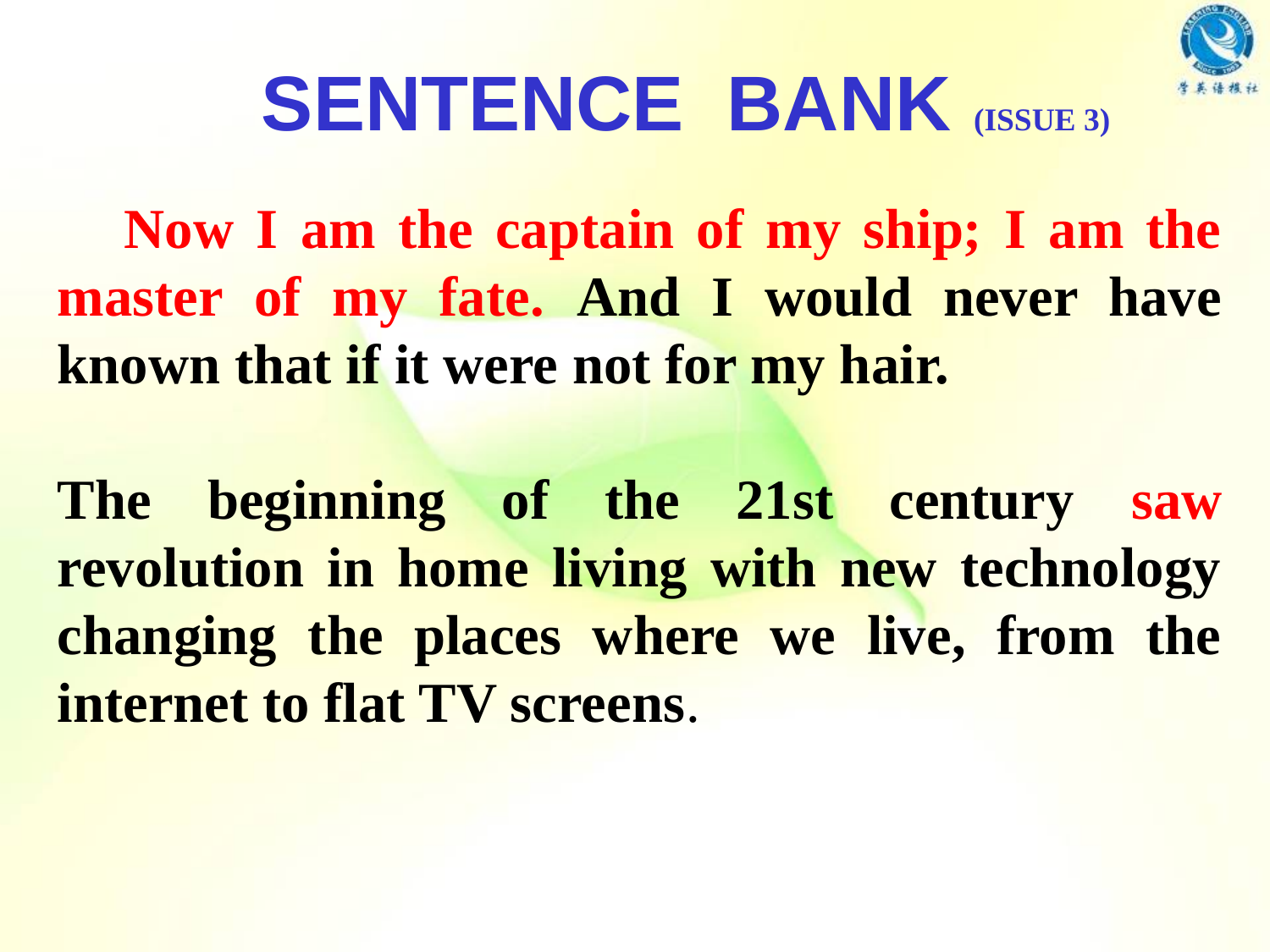

SENTENCE  BANK (ISSUE 3)
   Now I am the captain of my ship; I am the master of my fate. And I would never have known that if it were not for my hair.

The beginning of the 21st century saw revolution in home living with new technology changing the places where we live, from the internet to flat TV screens.